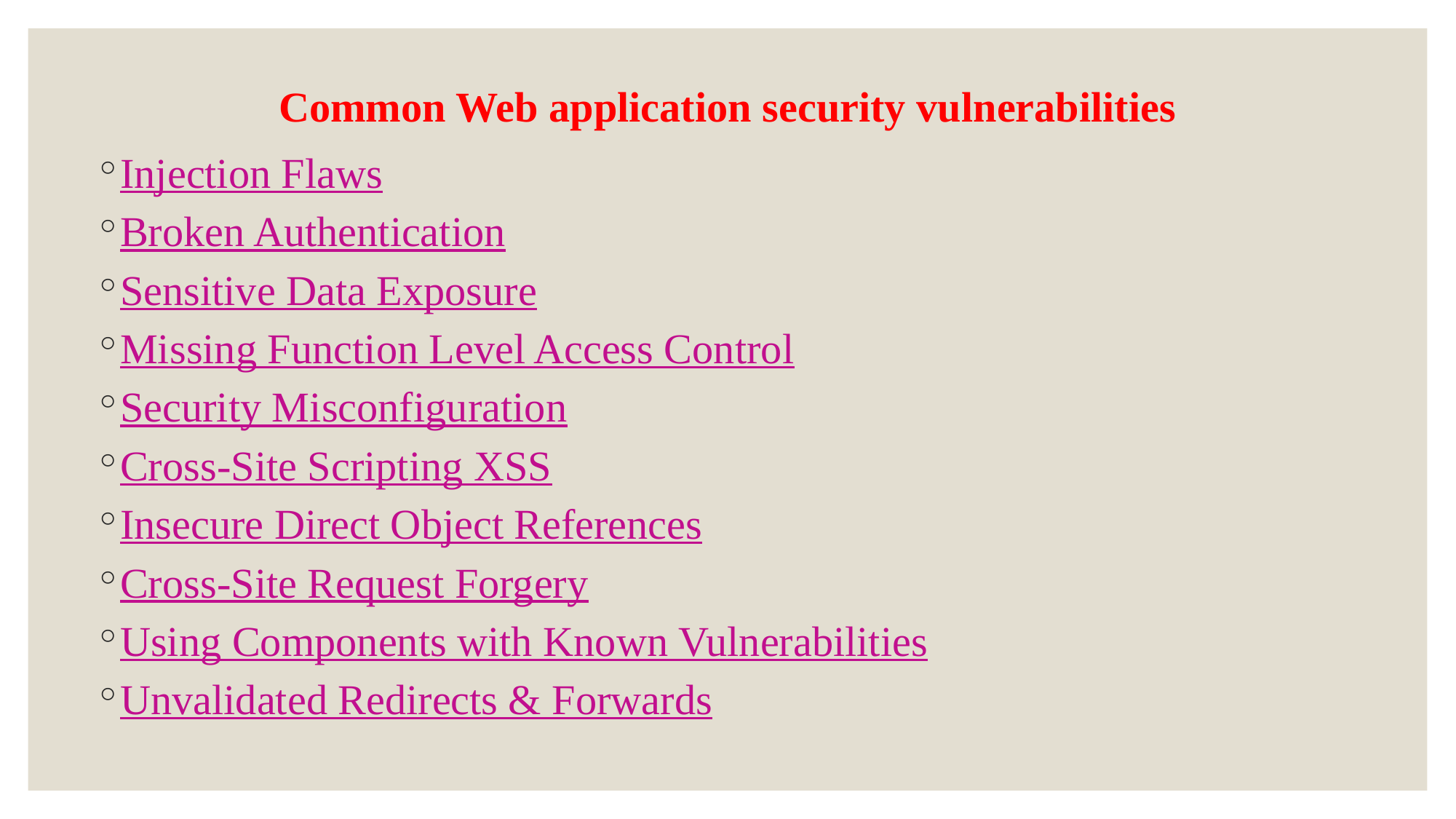

# Common Web application security vulnerabilities
Injection Flaws
Broken Authentication
Sensitive Data Exposure
Missing Function Level Access Control
Security Misconfiguration
Cross-Site Scripting XSS
Insecure Direct Object References
Cross-Site Request Forgery
Using Components with Known Vulnerabilities
Unvalidated Redirects & Forwards